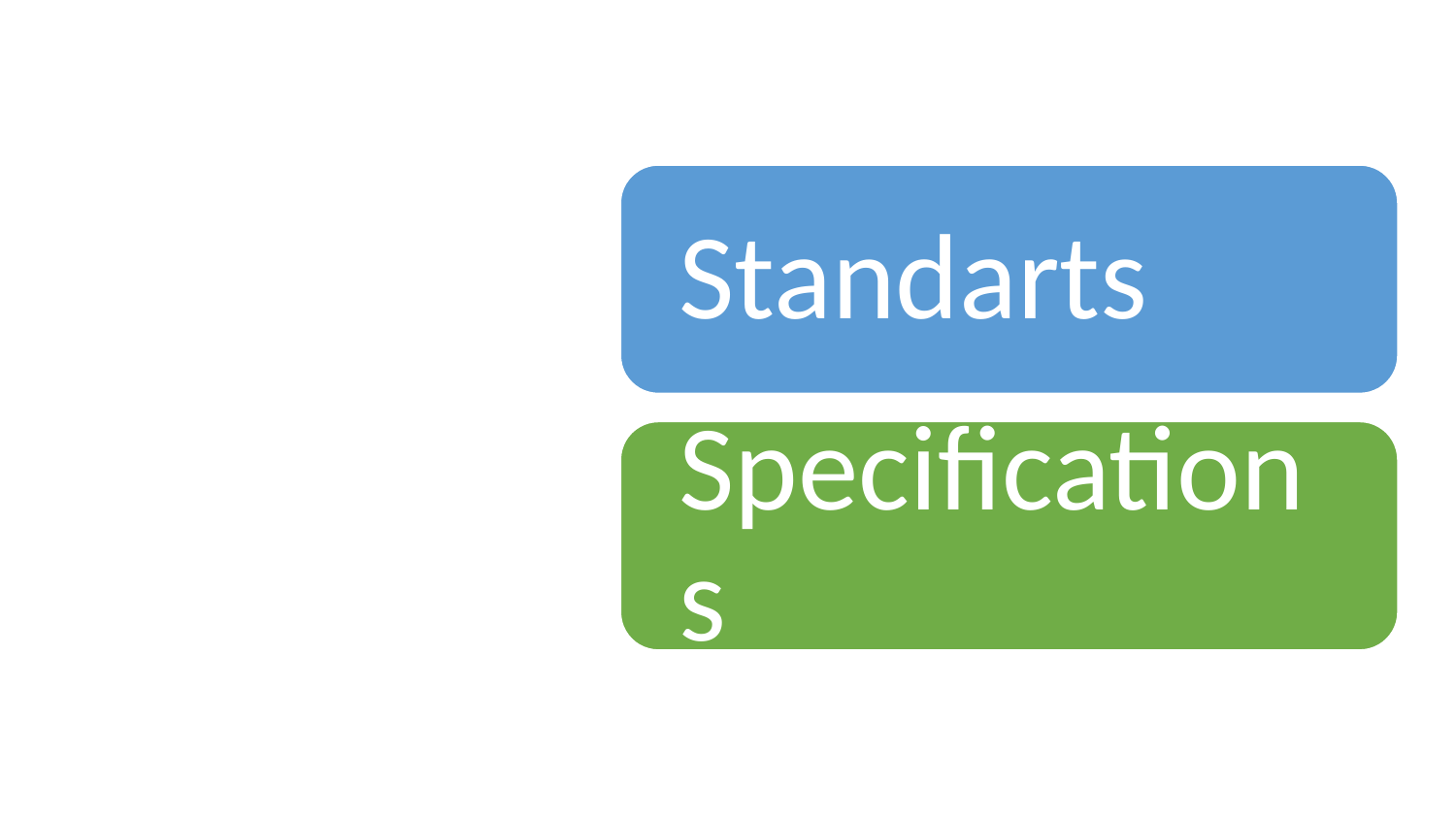

Standarts
Specifications
# How real engineers works.